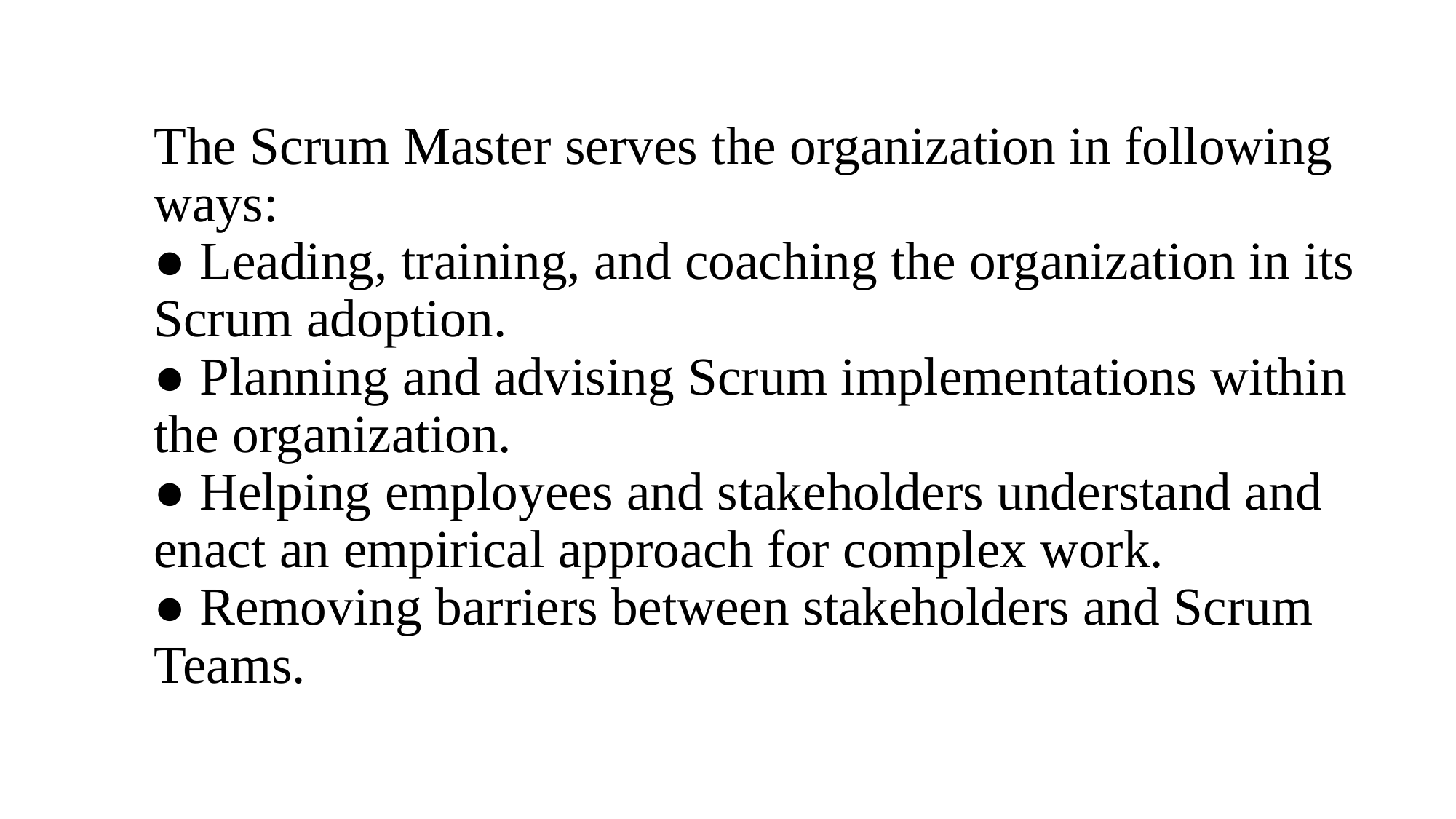

# The Scrum Master serves the organization in following ways: ● Leading, training, and coaching the organization in its Scrum adoption. ● Planning and advising Scrum implementations within the organization. ● Helping employees and stakeholders understand and enact an empirical approach for complex work. ● Removing barriers between stakeholders and Scrum Teams.